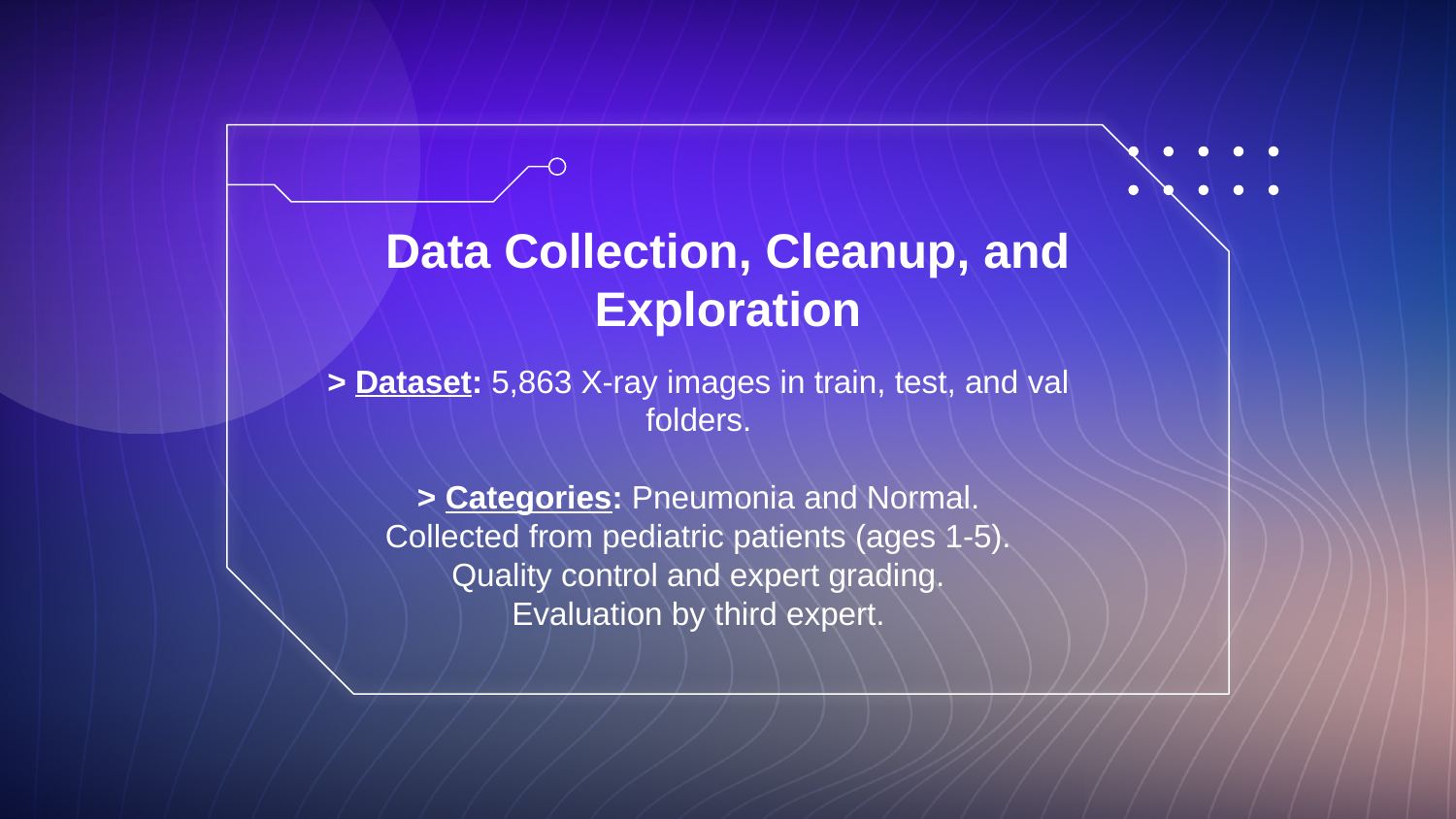

# Data Collection, Cleanup, and Exploration
> Dataset: 5,863 X-ray images in train, test, and val folders.
> Categories: Pneumonia and Normal.
Collected from pediatric patients (ages 1-5).
Quality control and expert grading.
Evaluation by third expert.